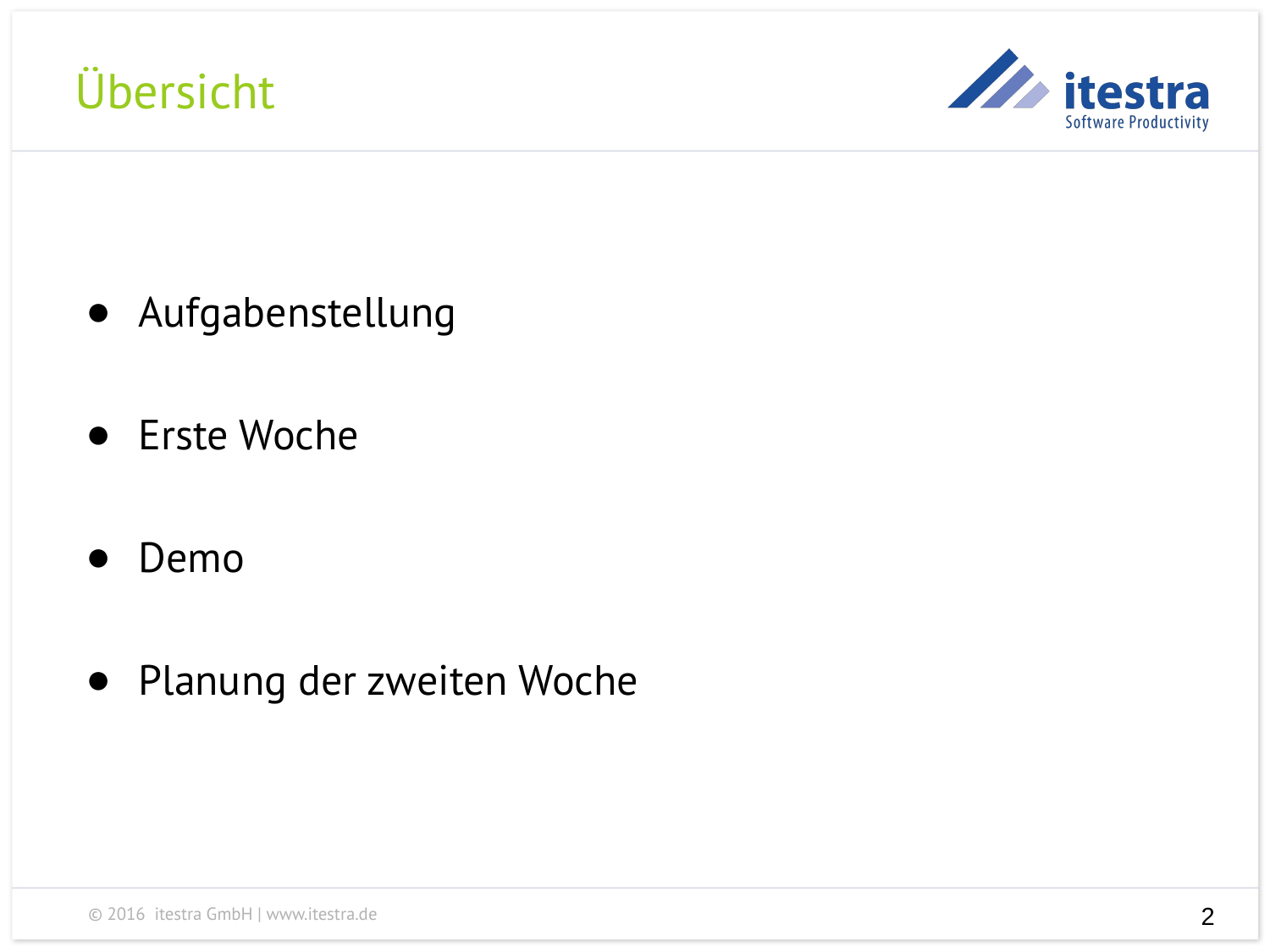

Übersicht
Aufgabenstellung

Erste Woche

Demo

Planung der zweiten Woche

2